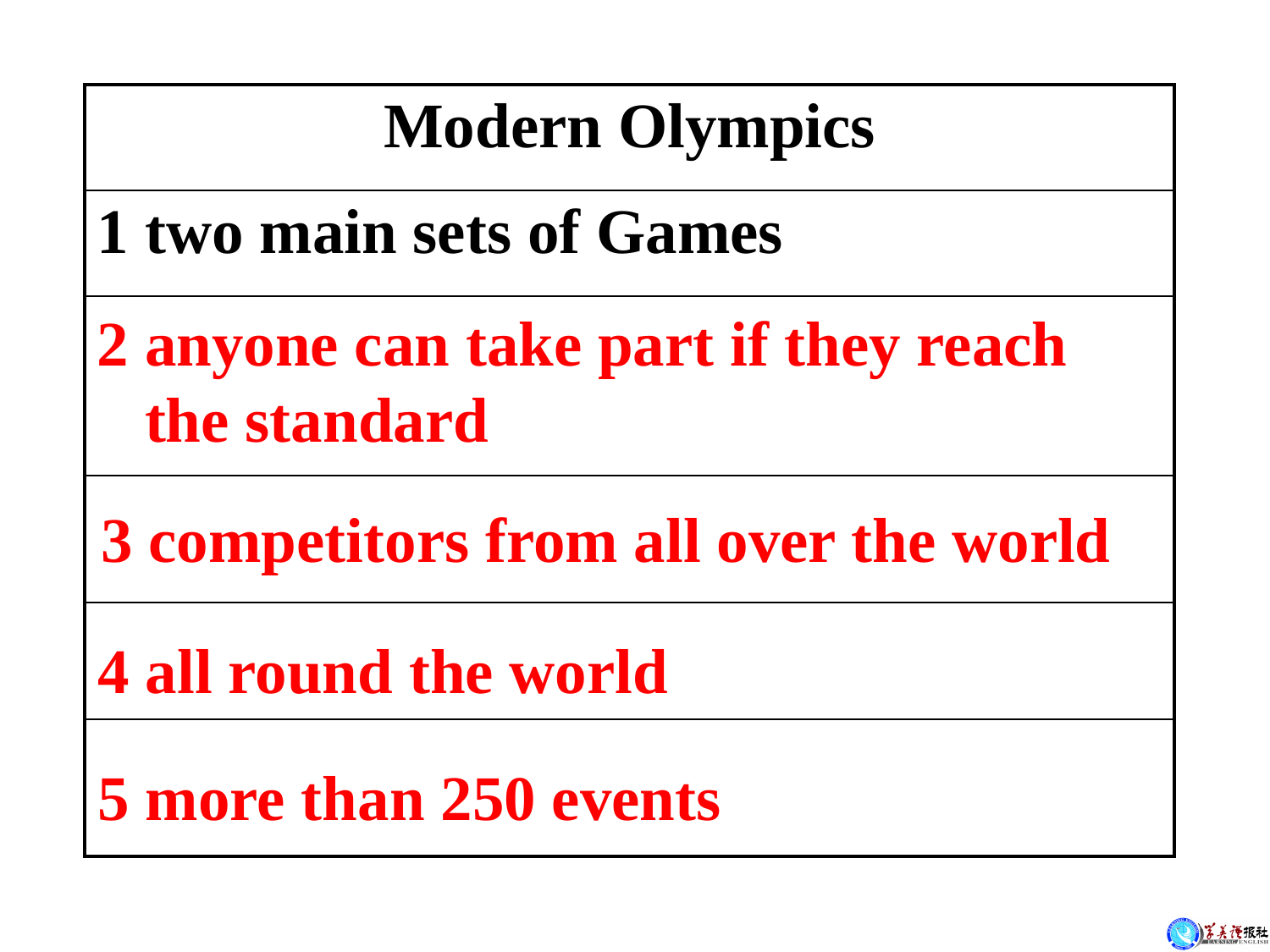

| Modern Olympics |
| --- |
| 1 two main sets of Games |
|  |
|  |
|  |
|  |
2 anyone can take part if they reach
   the standard
3 competitors from all over the world
4 all round the world
5 more than 250 events